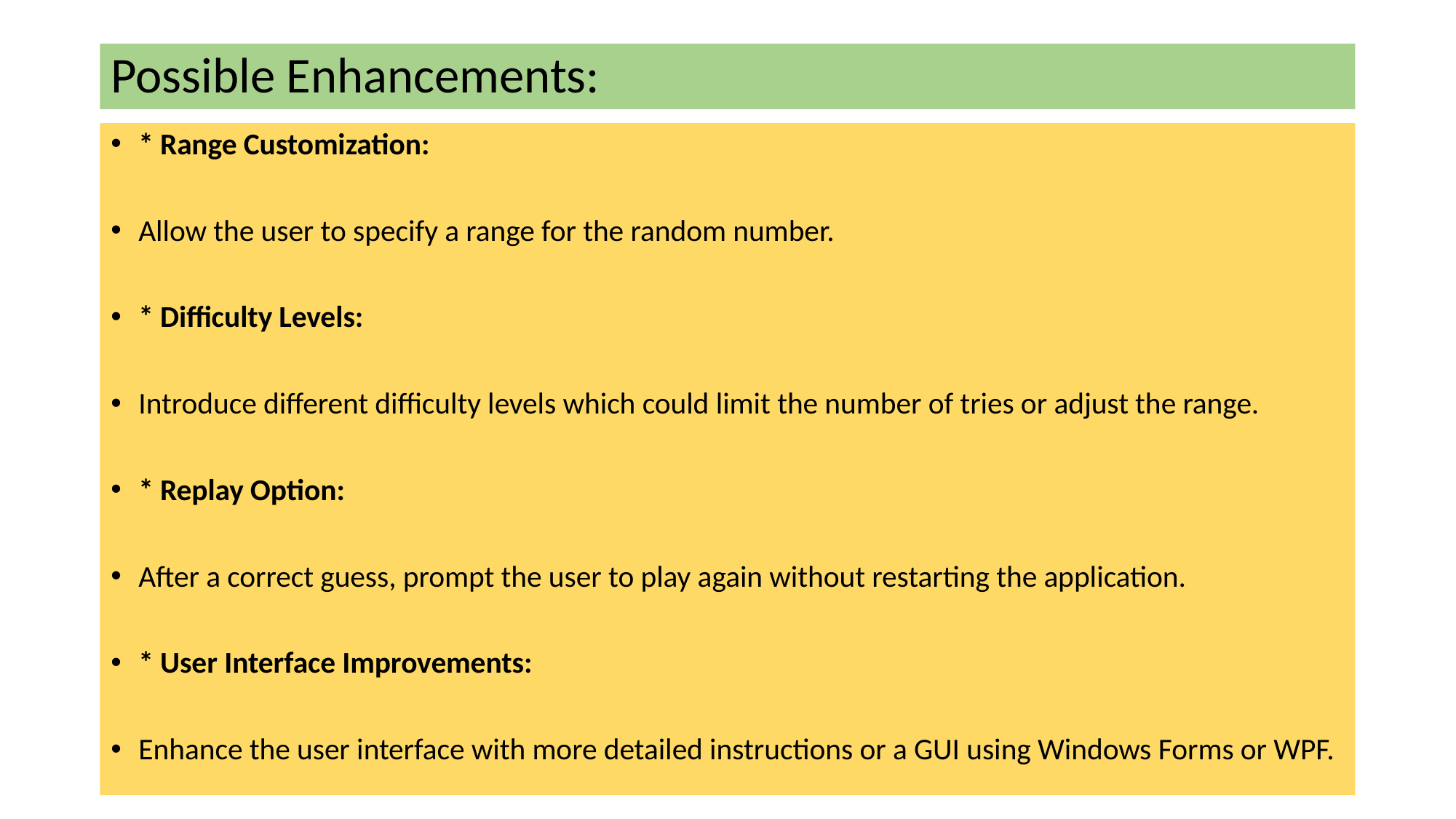

# Possible Enhancements:
* Range Customization:

Allow the user to specify a range for the random number.

* Difficulty Levels:

Introduce different difficulty levels which could limit the number of tries or adjust the range.

* Replay Option:

After a correct guess, prompt the user to play again without restarting the application.

* User Interface Improvements:

Enhance the user interface with more detailed instructions or a GUI using Windows Forms or WPF.